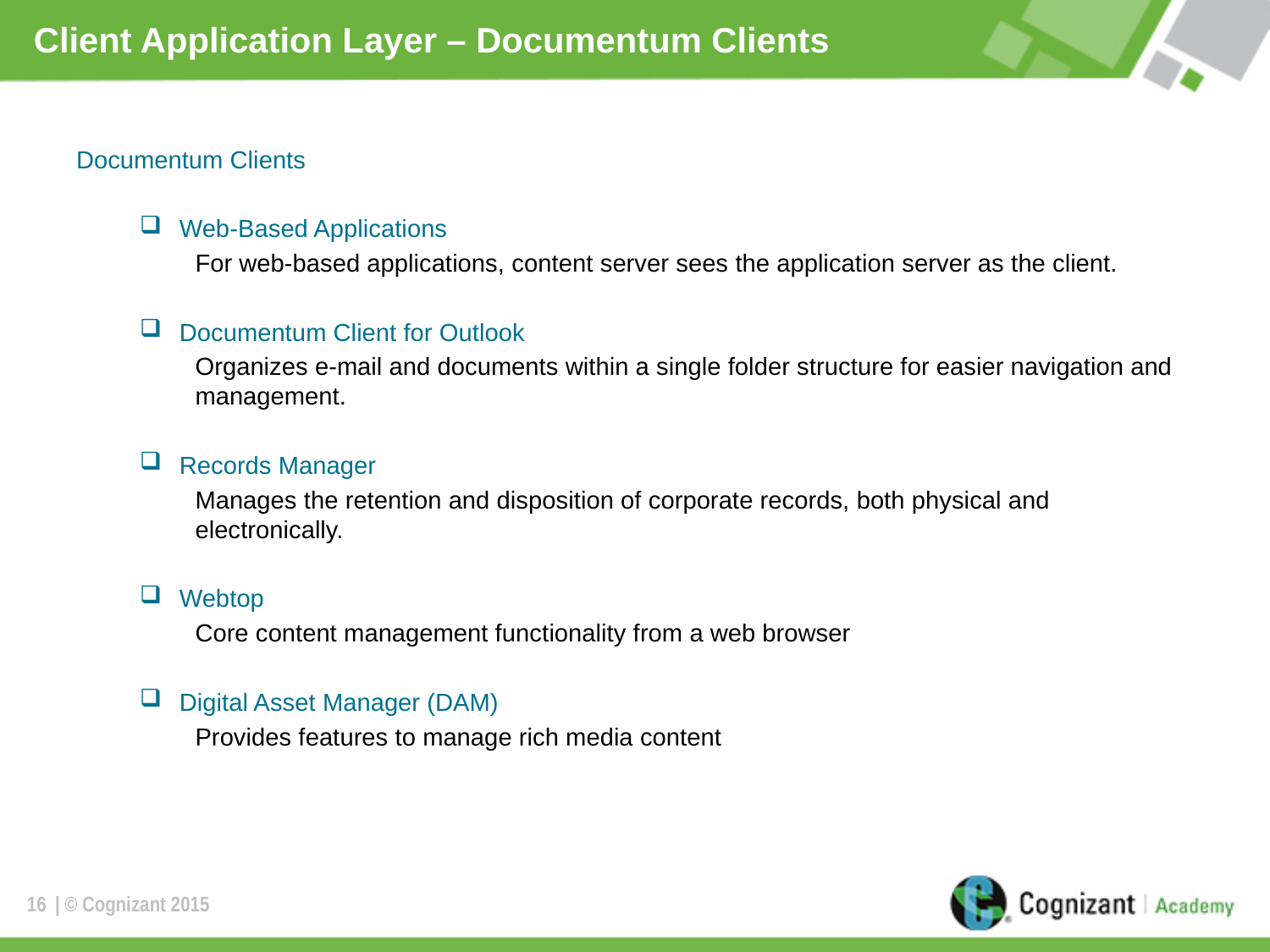

# Client Application Layer – Documentum Clients
Documentum Clients

Web-Based Applications
For web-based applications, content server sees the application server as the client.

Documentum Client for Outlook
Organizes e-mail and documents within a single folder structure for easier navigation and management.

Records Manager
Manages the retention and disposition of corporate records, both physical and electronically.

Webtop
Core content management functionality from a web browser

Digital Asset Manager (DAM)
Provides features to manage rich media content

16
| © Cognizant 2015